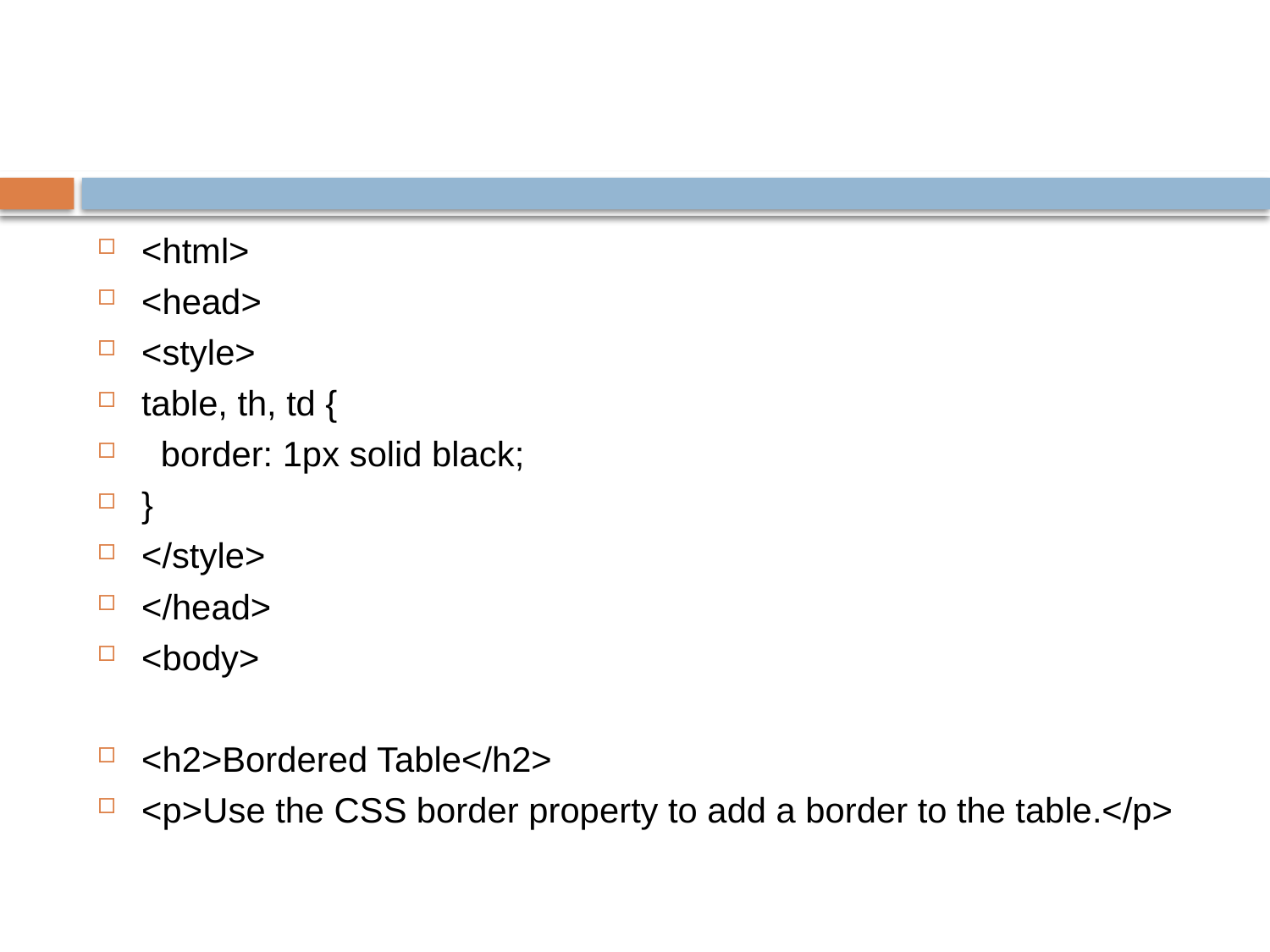

#
<html>
<head>
<style>
table, th, td {
  border: 1px solid black;
}
</style>
</head>
<body>

<h2>Bordered Table</h2>
<p>Use the CSS border property to add a border to the table.</p>